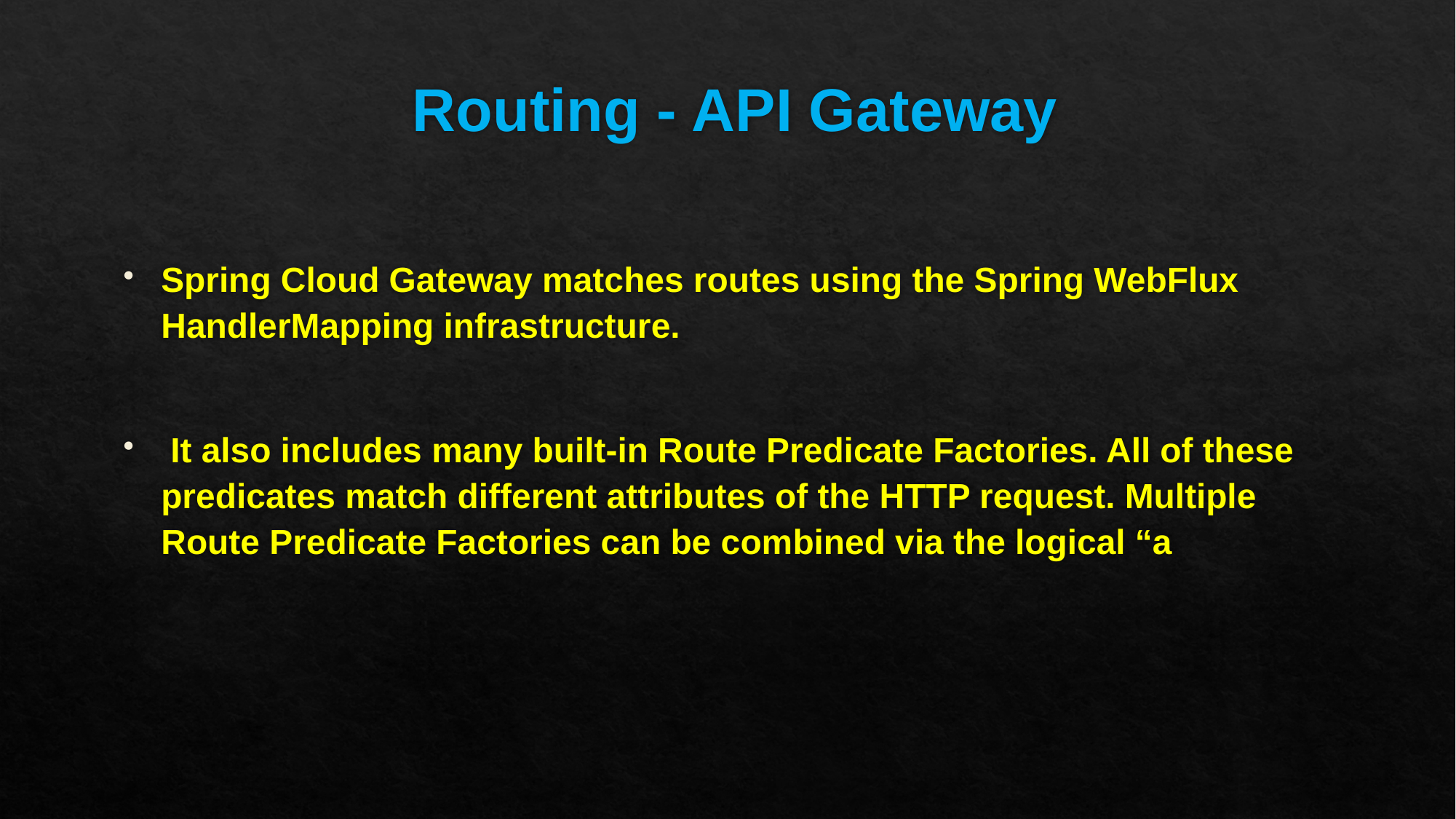

# Routing - API Gateway
Spring Cloud Gateway matches routes using the Spring WebFlux HandlerMapping infrastructure.

 It also includes many built-in Route Predicate Factories. All of these predicates match different attributes of the HTTP request. Multiple Route Predicate Factories can be combined via the logical “a